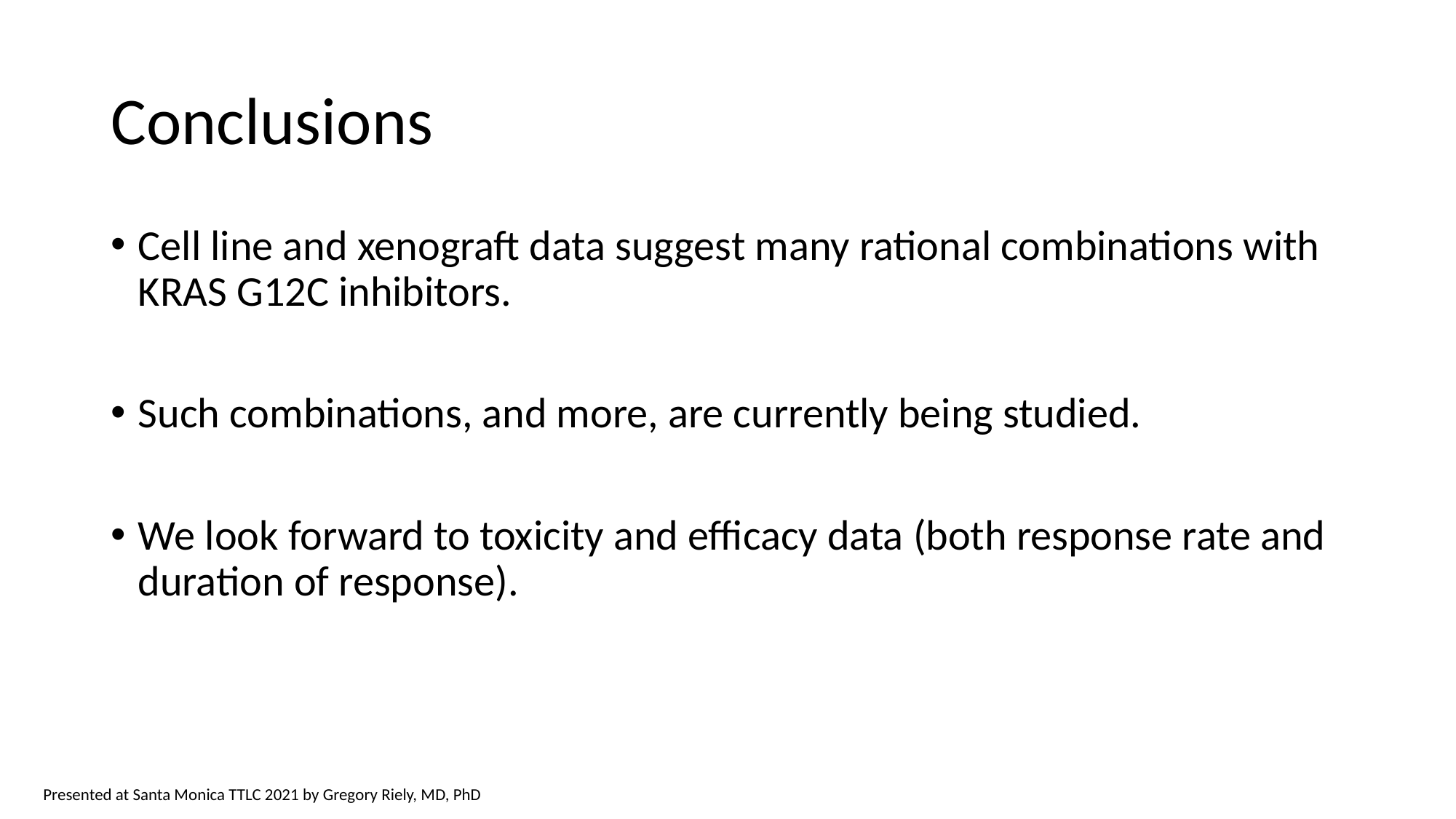

# Conclusions
Cell line and xenograft data suggest many rational combinations with KRAS G12C inhibitors.

Such combinations, and more, are currently being studied.

We look forward to toxicity and efficacy data (both response rate and duration of response).
Presented at Santa Monica TTLC 2021 by Gregory Riely, MD, PhD